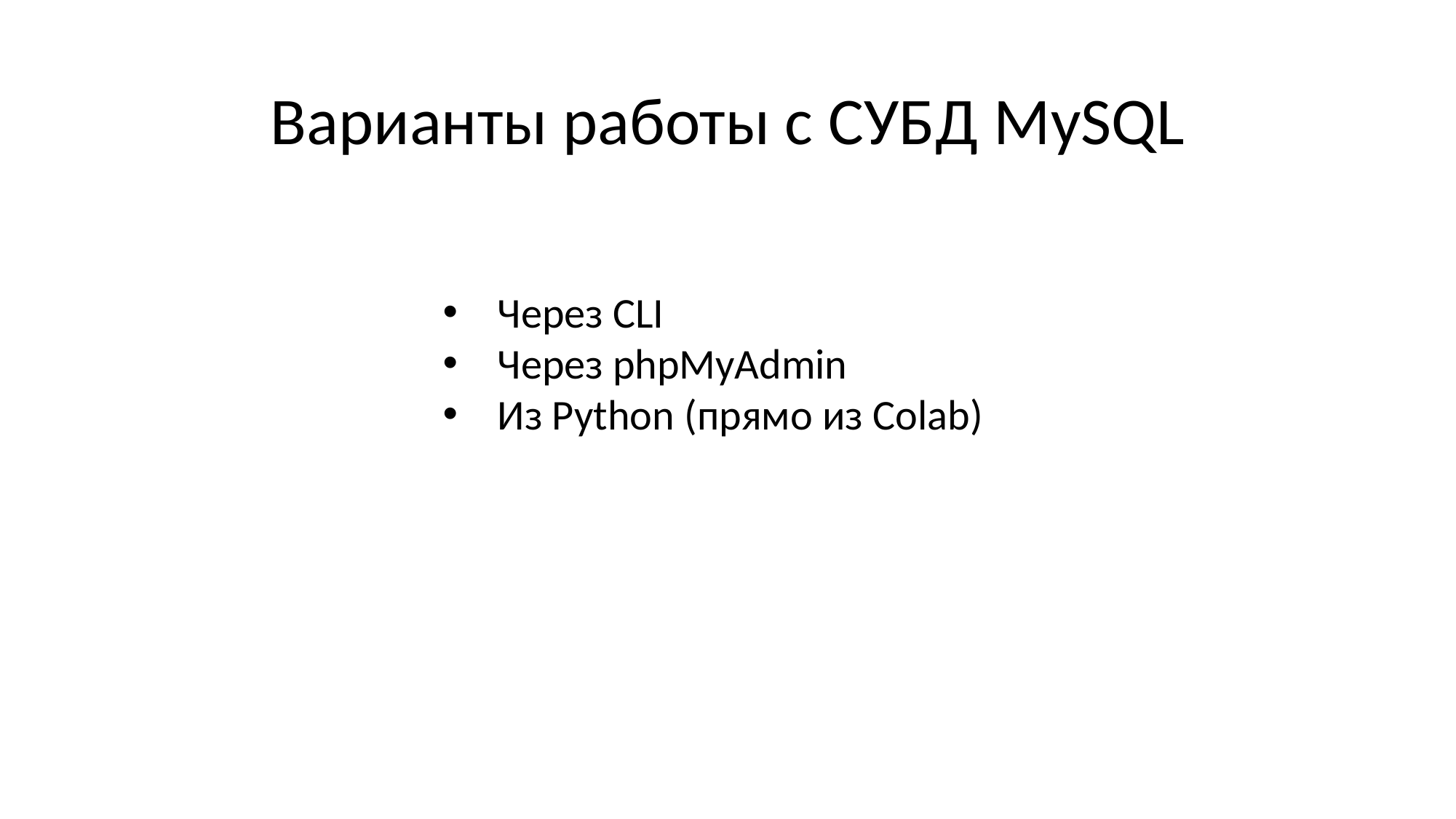

# Варианты работы с СУБД MySQL
Через CLI
Через phpMyAdmin
Из Python (прямо из Colab)